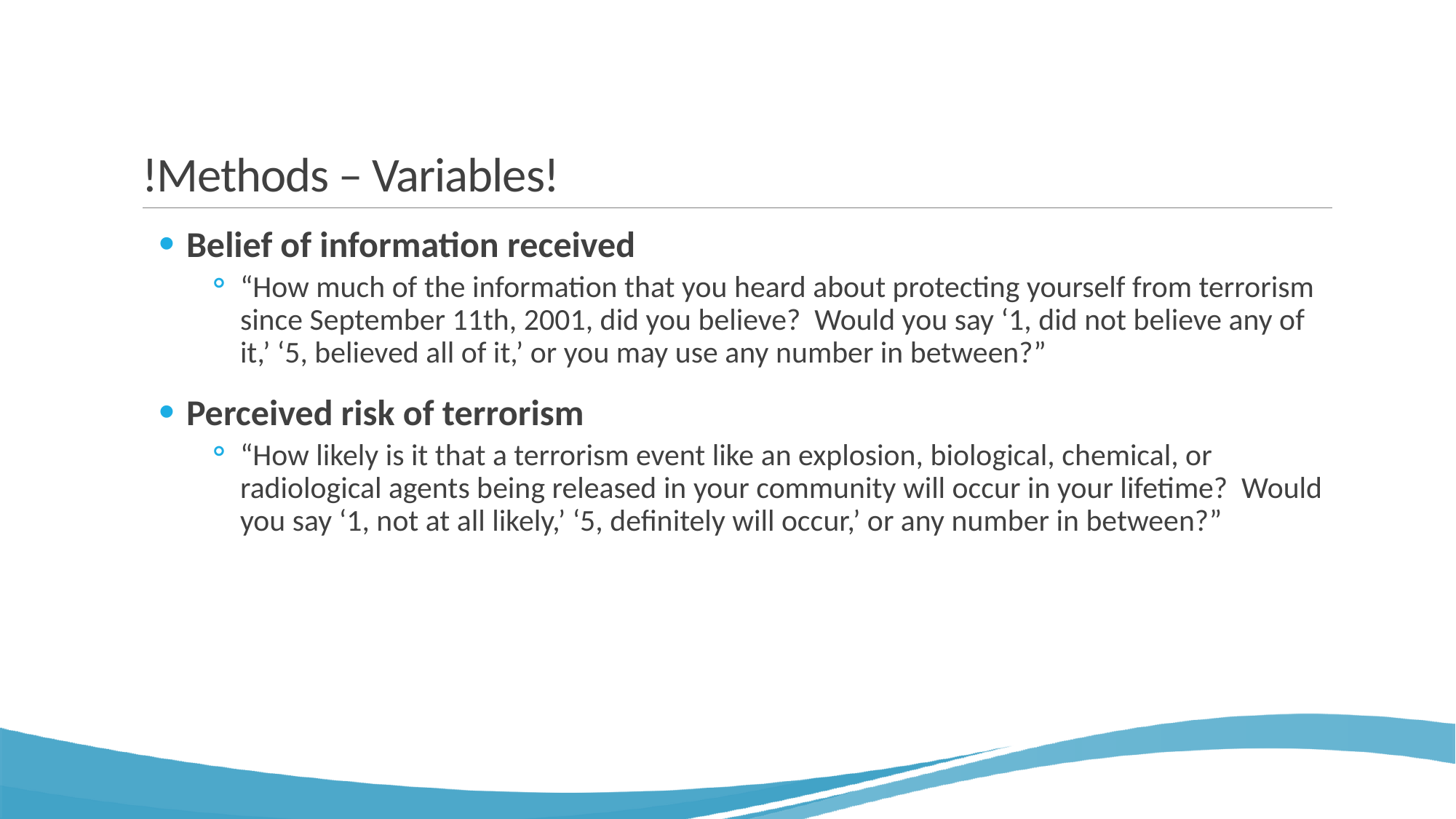

# !Methods – Variables!
Belief of information received
“How much of the information that you heard about protecting yourself from terrorism since September 11th, 2001, did you believe?  Would you say ‘1, did not believe any of it,’ ‘5, believed all of it,’ or you may use any number in between?”
Perceived risk of terrorism
“How likely is it that a terrorism event like an explosion, biological, chemical, or radiological agents being released in your community will occur in your lifetime?  Would you say ‘1, not at all likely,’ ‘5, definitely will occur,’ or any number in between?”